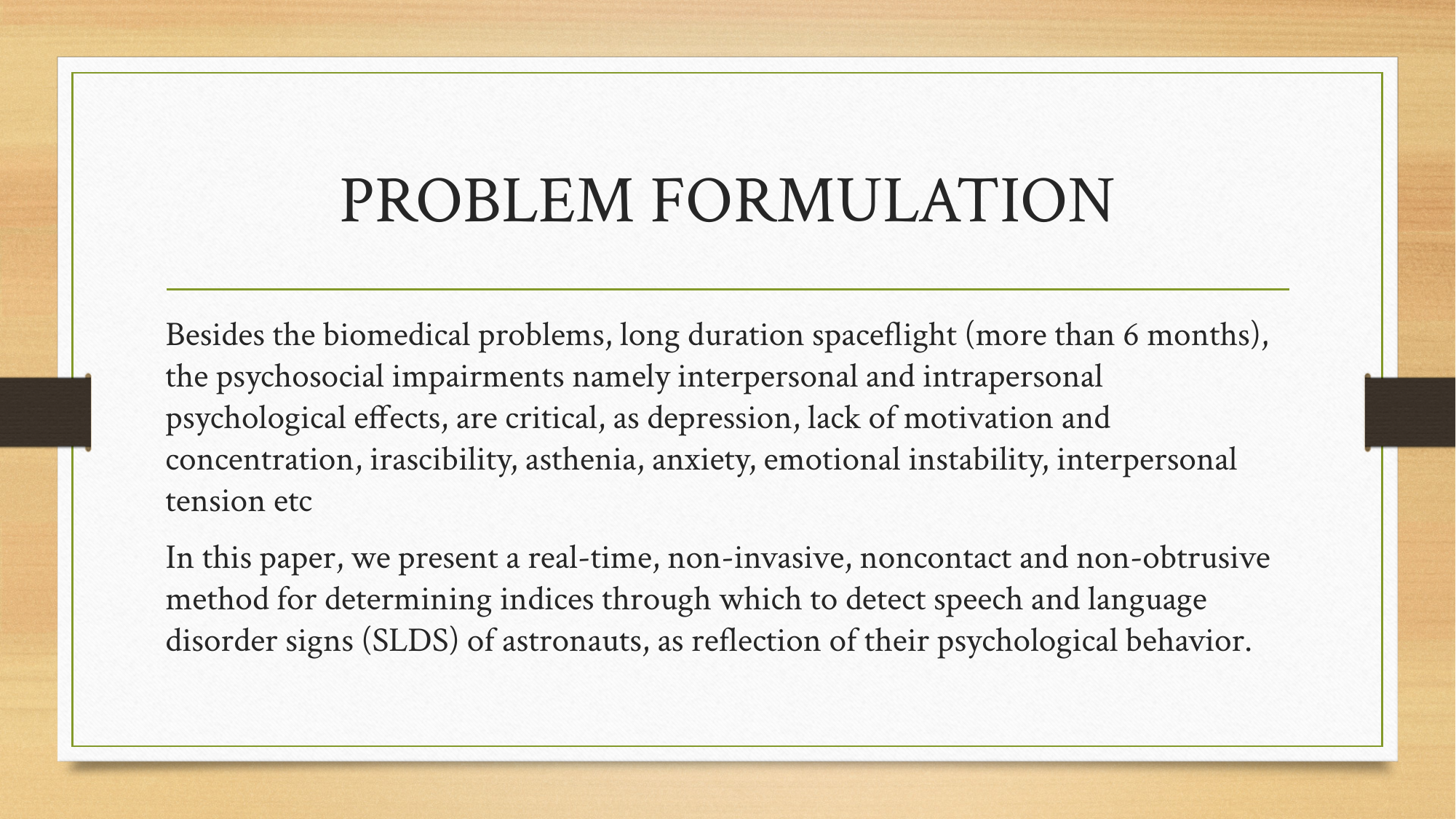

# PROBLEM FORMULATION
Besides the biomedical problems, long duration spaceflight (more than 6 months), the psychosocial impairments namely interpersonal and intrapersonal psychological effects, are critical, as depression, lack of motivation and concentration, irascibility, asthenia, anxiety, emotional instability, interpersonal tension etc
In this paper, we present a real-time, non-invasive, noncontact and non-obtrusive method for determining indices through which to detect speech and language disorder signs (SLDS) of astronauts, as reflection of their psychological behavior.